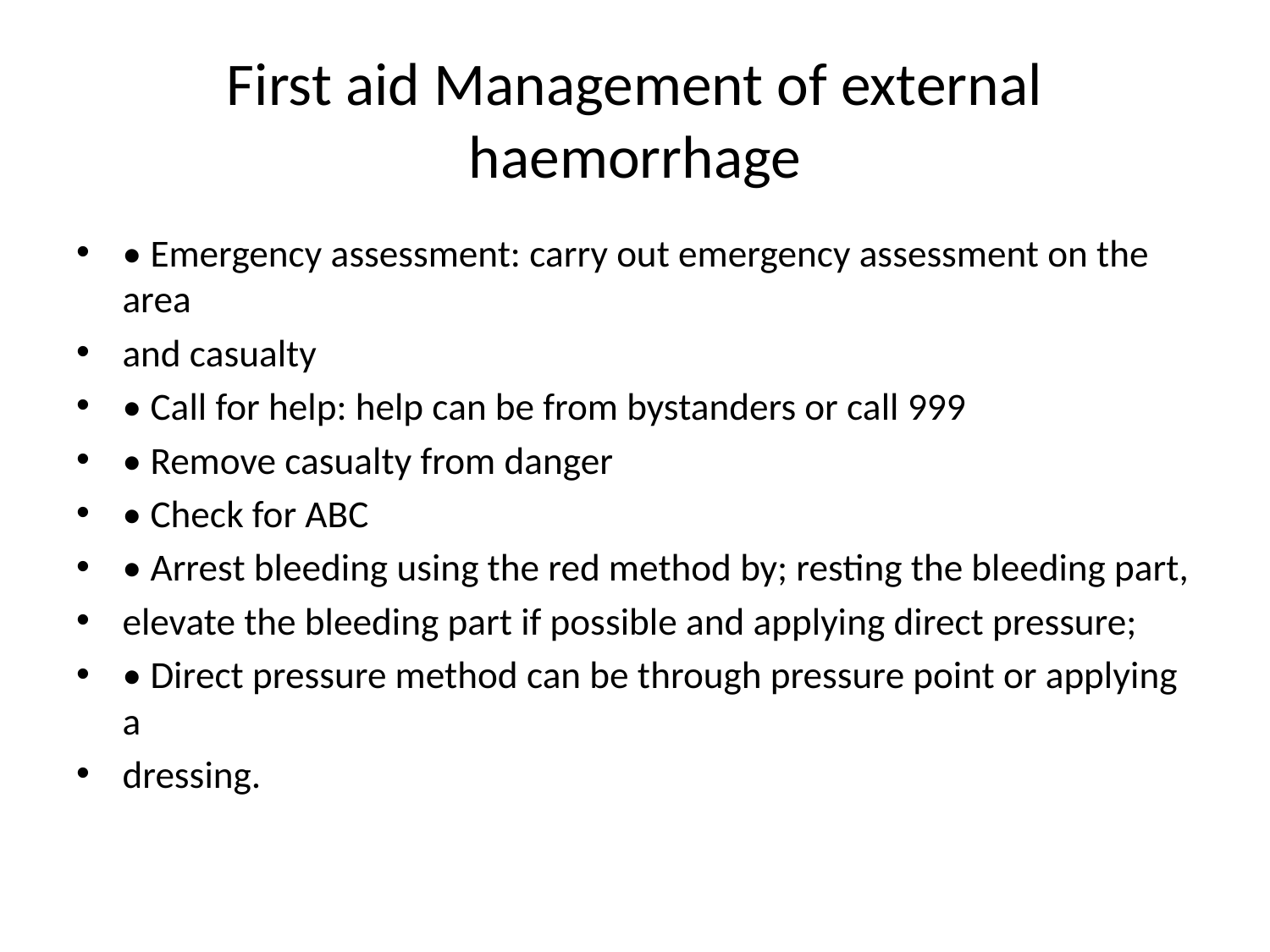

# First aid Management of external haemorrhage
• Emergency assessment: carry out emergency assessment on the area
and casualty
• Call for help: help can be from bystanders or call 999
• Remove casualty from danger
• Check for ABC
• Arrest bleeding using the red method by; resting the bleeding part,
elevate the bleeding part if possible and applying direct pressure;
• Direct pressure method can be through pressure point or applying a
dressing.